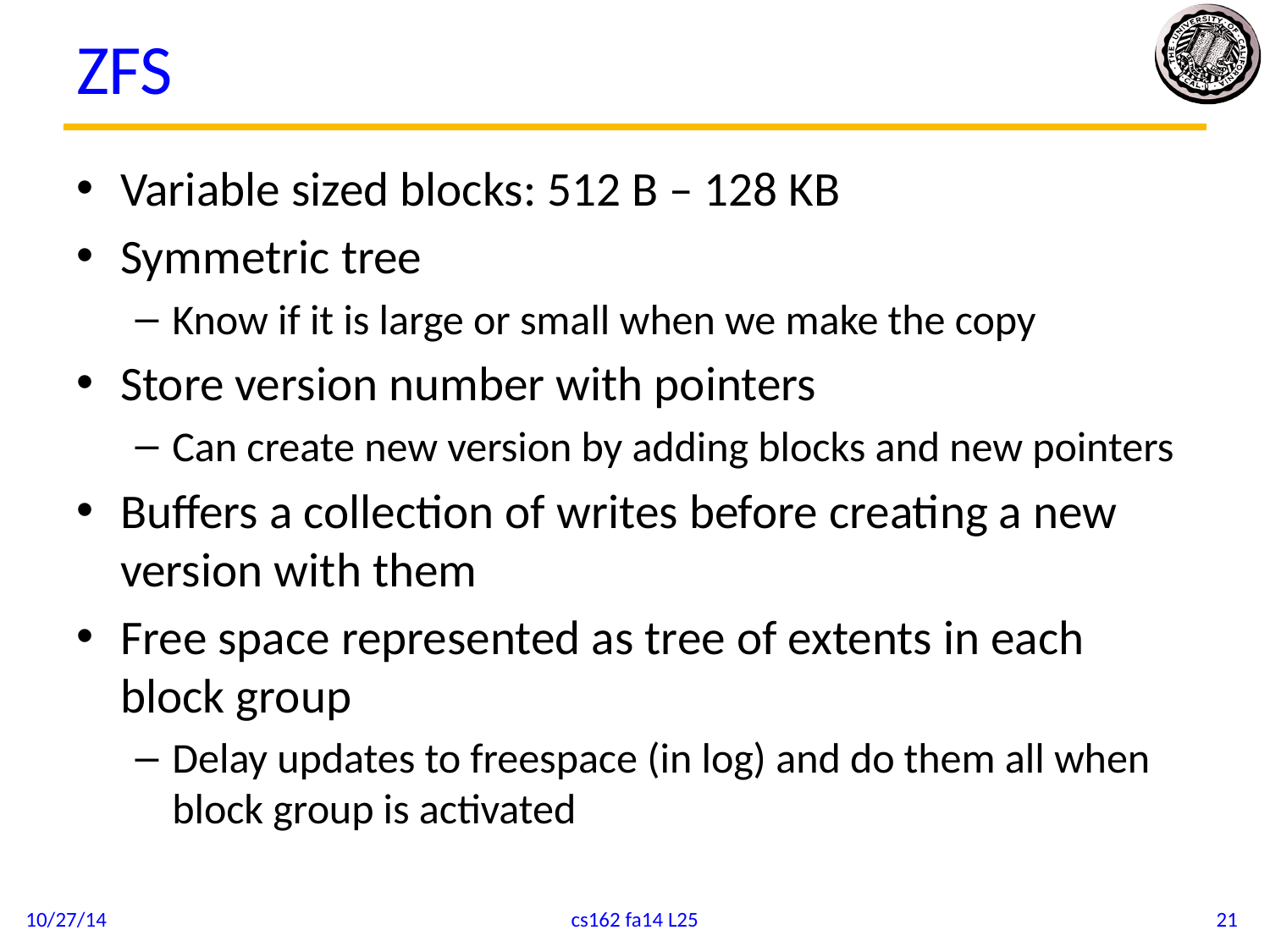

# ZFS
Variable sized blocks: 512 B – 128 KB
Symmetric tree
Know if it is large or small when we make the copy
Store version number with pointers
Can create new version by adding blocks and new pointers
Buffers a collection of writes before creating a new version with them
Free space represented as tree of extents in each block group
Delay updates to freespace (in log) and do them all when block group is activated
10/27/14
cs162 fa14 L25
21